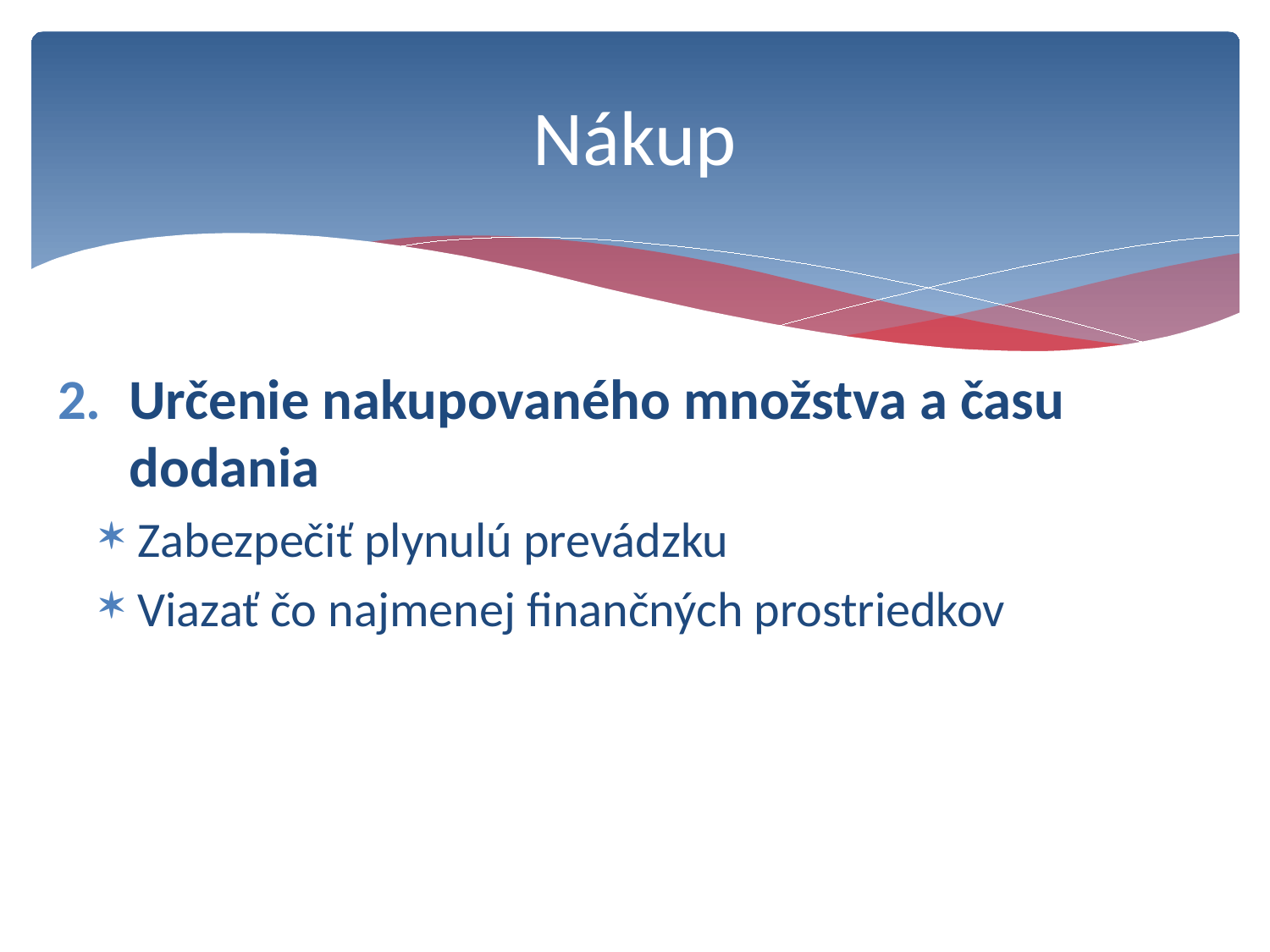

# Nákup
Určenie nakupovaného množstva a času dodania
Zabezpečiť plynulú prevádzku
Viazať čo najmenej finančných prostriedkov